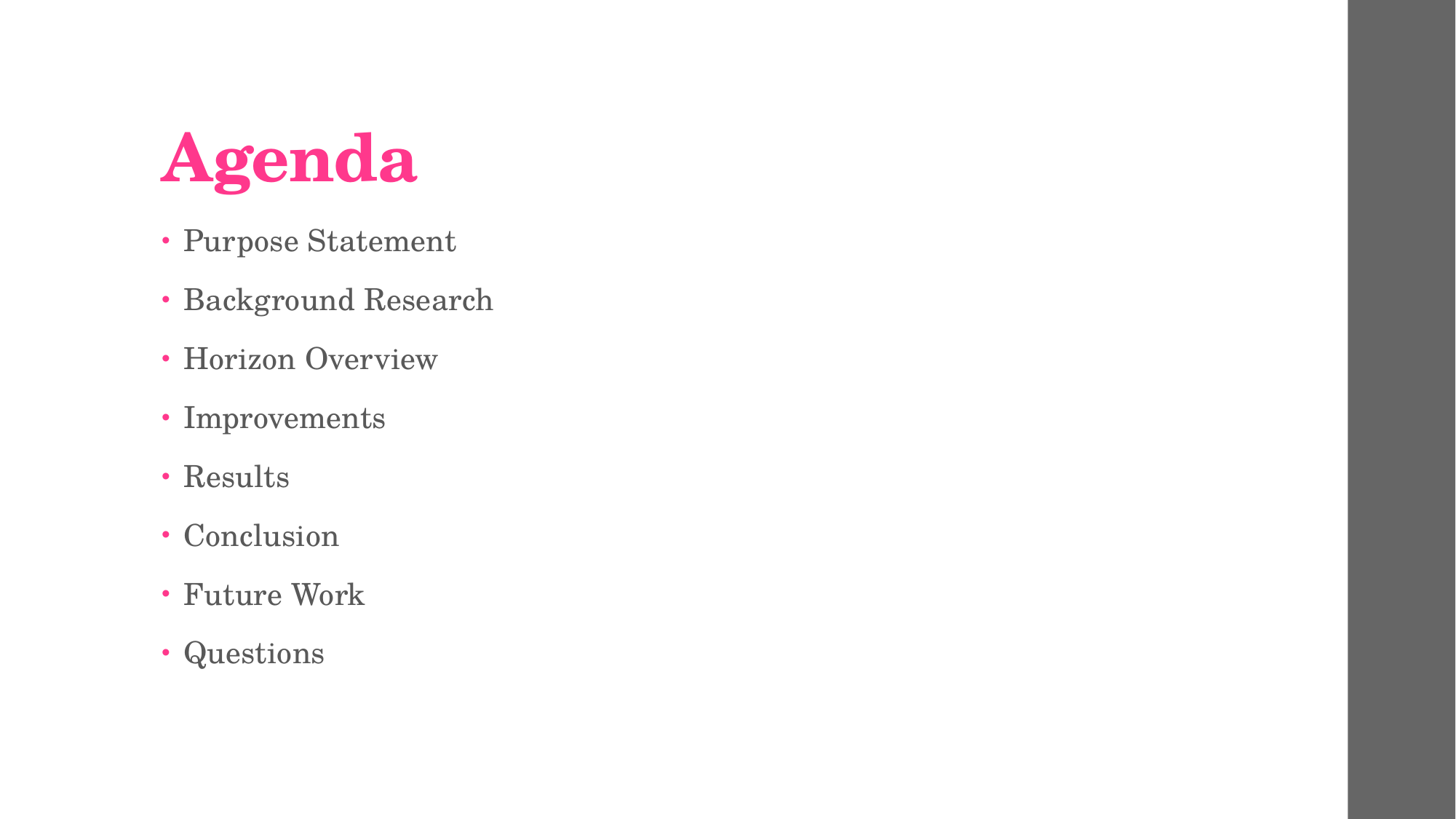

# Agenda
Purpose Statement
Background Research
Horizon Overview
Improvements
Results
Conclusion
Future Work
Questions